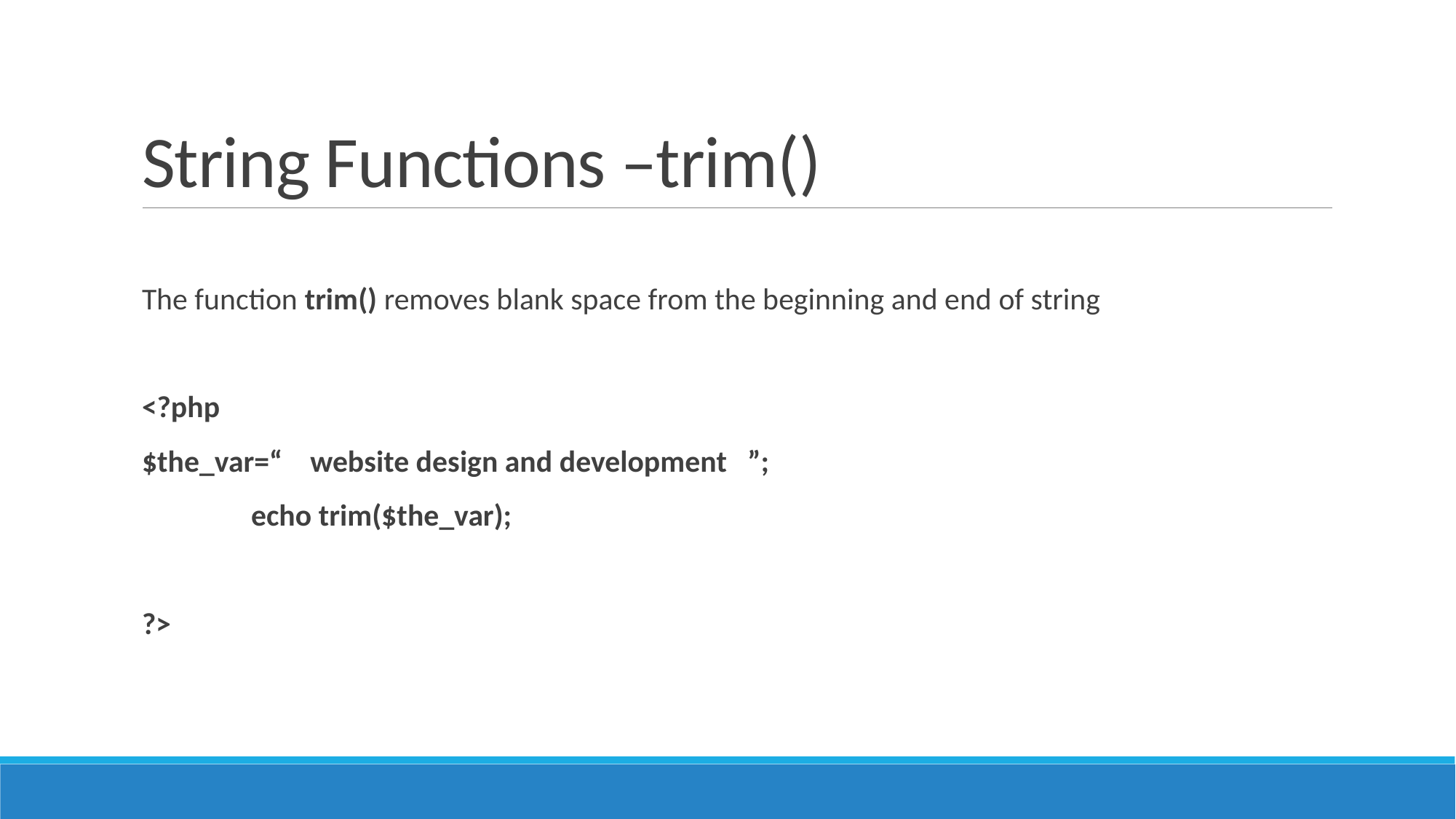

# String Functions –trim()

The function trim() removes blank space from the beginning and end of string

	<?php
	$the_var=“    website design and development   ”;
		echo trim($the_var);

	?>